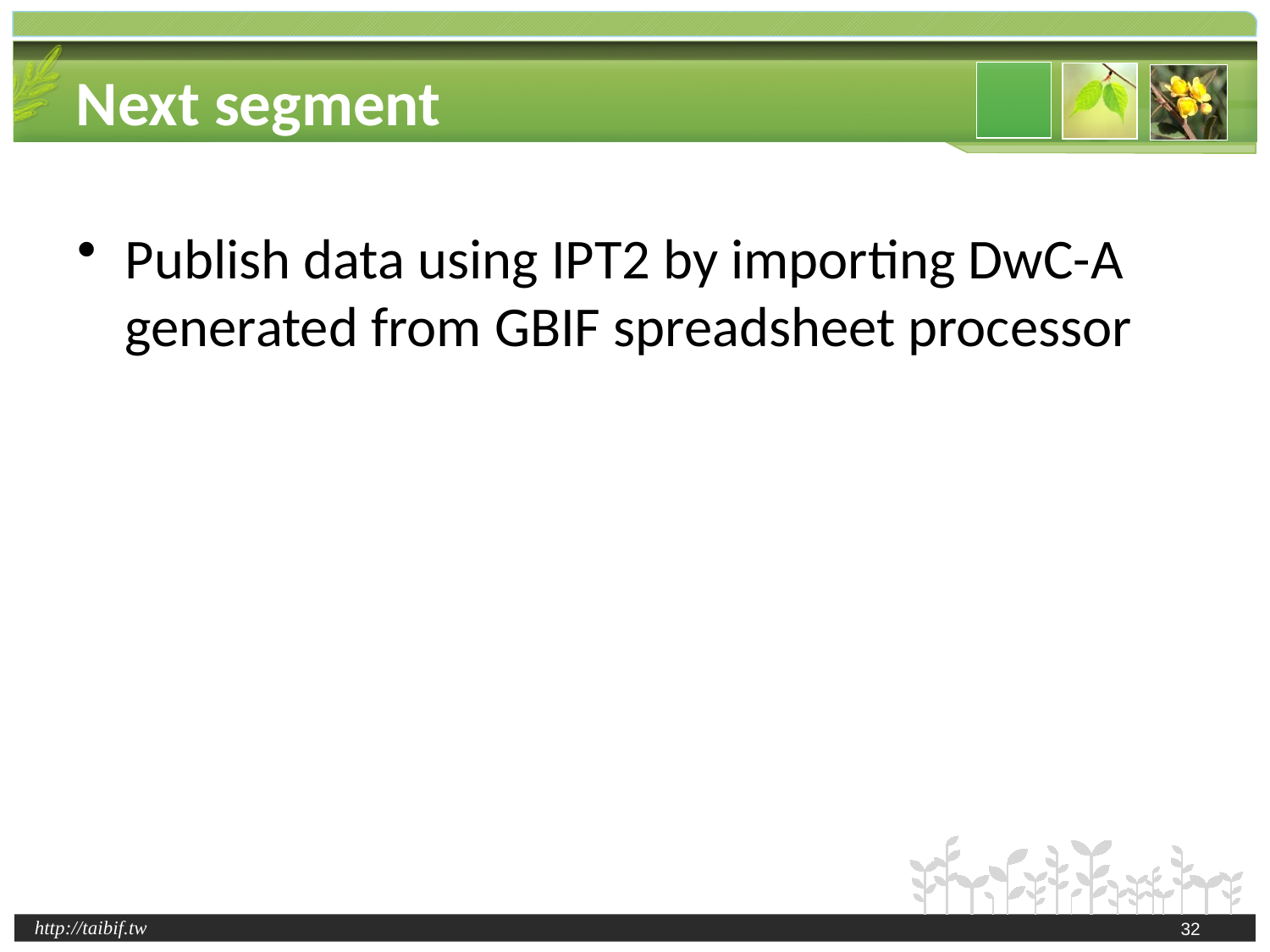

# Next segment
Publish data using IPT2 by importing DwC-A generated from GBIF spreadsheet processor
32